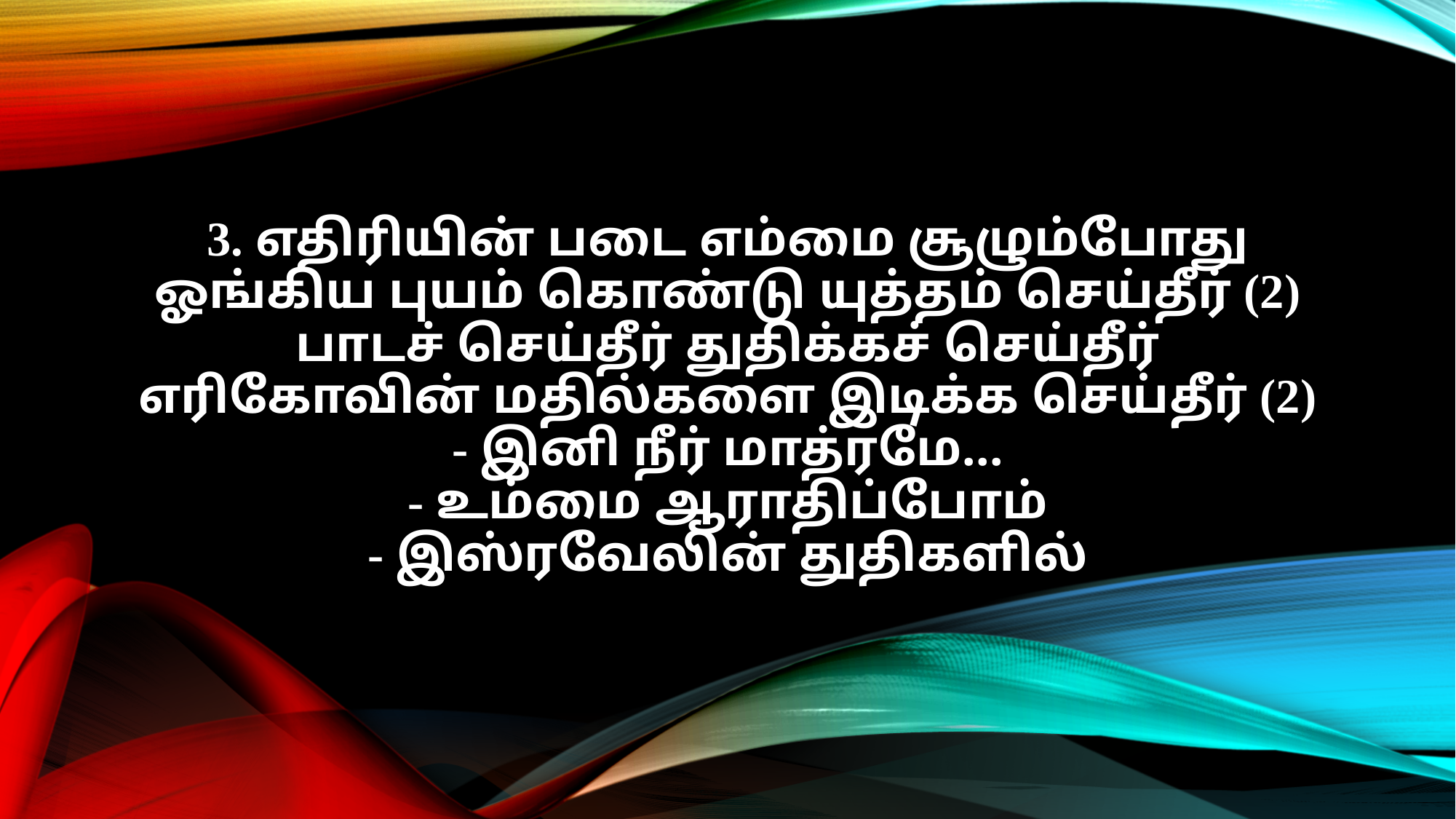

3. எதிரியின் படை எம்மை சூழும்போது
ஓங்கிய புயம் கொண்டு யுத்தம் செய்தீர் (2)
பாடச் செய்தீர் துதிக்கச் செய்தீர்
எரிகோவின் மதில்களை இடிக்க செய்தீர் (2)
- இனி நீர் மாத்ரமே…
- உம்மை ஆராதிப்போம்
- இஸ்ரவேலின் துதிகளில்